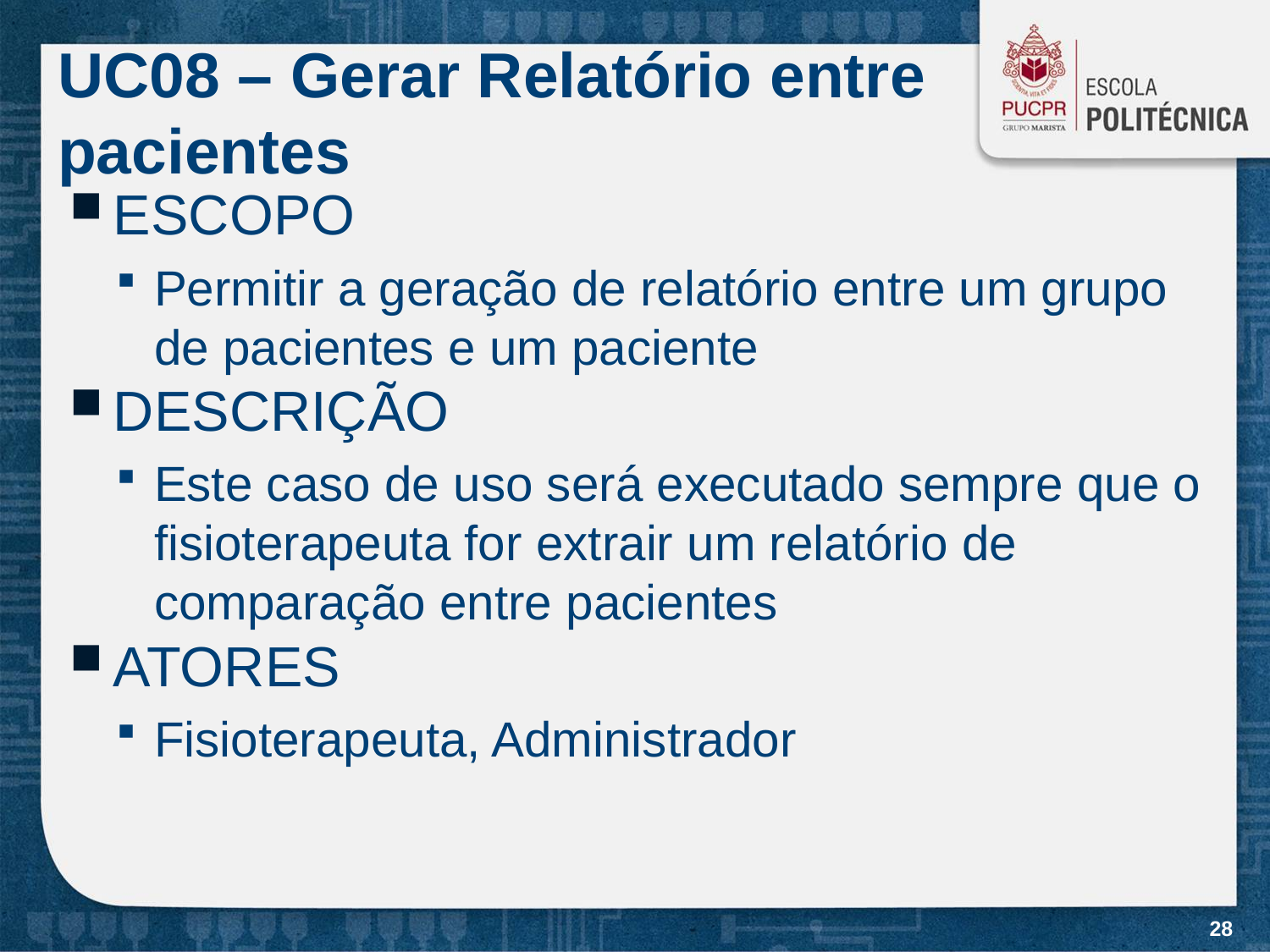

# UC08 – Gerar Relatório entre pacientes
ESCOPO
Permitir a geração de relatório entre um grupo de pacientes e um paciente
DESCRIÇÃO
Este caso de uso será executado sempre que o fisioterapeuta for extrair um relatório de comparação entre pacientes
ATORES
Fisioterapeuta, Administrador

28